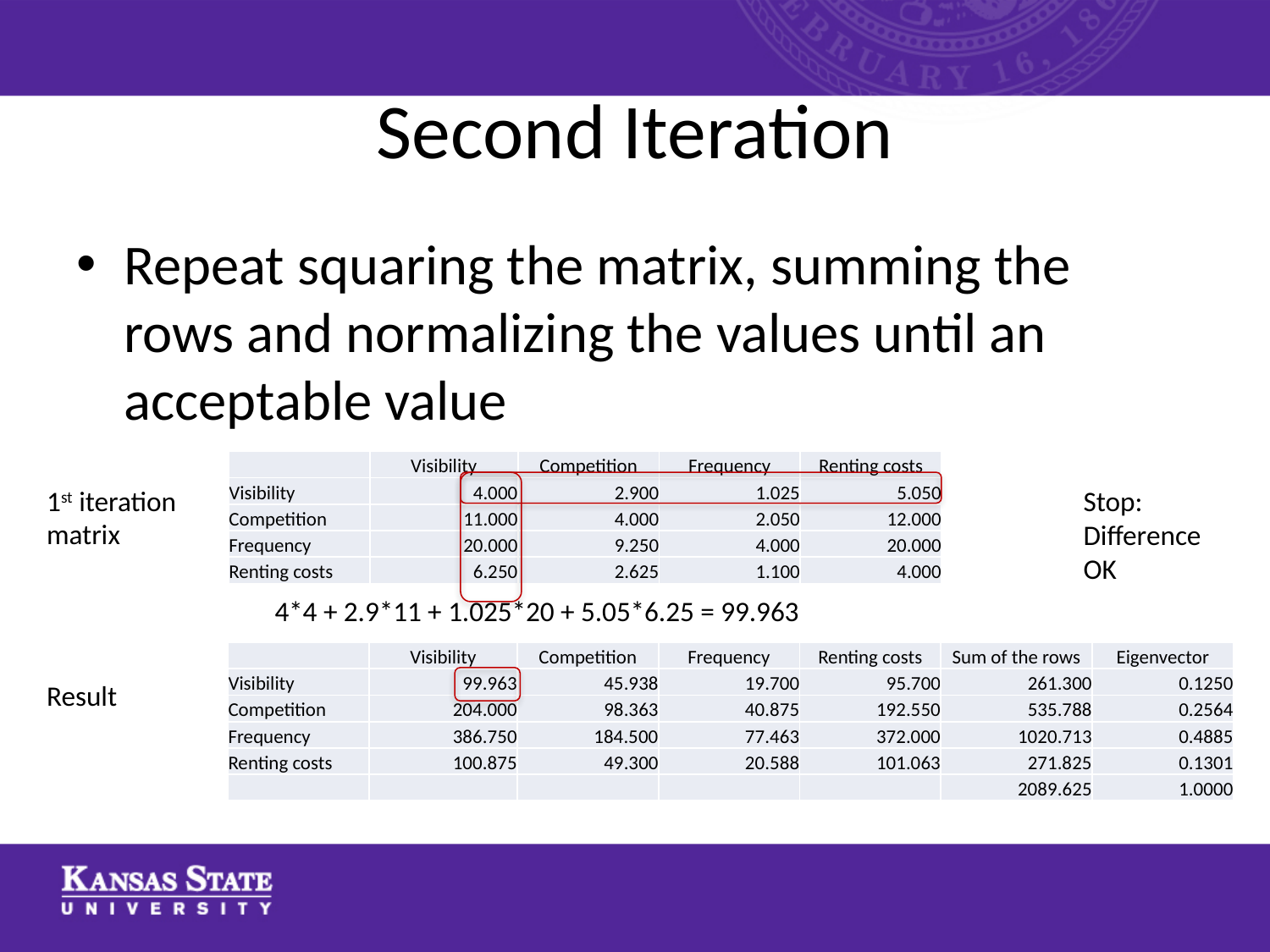

# Second Iteration
Repeat squaring the matrix, summing the rows and normalizing the values until an acceptable value
|  | Visibility | Competition | Frequency | Renting costs |
| --- | --- | --- | --- | --- |
| Visibility | 4.000 | 2.900 | 1.025 | 5.050 |
| Competition | 11.000 | 4.000 | 2.050 | 12.000 |
| Frequency | 20.000 | 9.250 | 4.000 | 20.000 |
| Renting costs | 6.250 | 2.625 | 1.100 | 4.000 |

1st iteration matrix
Stop:  Difference OK

4*4 + 2.9*11 + 1.025*20 + 5.05*6.25 = 99.963
|  | Visibility | Competition | Frequency | Renting costs | Sum of the rows | Eigenvector |
| --- | --- | --- | --- | --- | --- | --- |
| Visibility | 99.963 | 45.938 | 19.700 | 95.700 | 261.300 | 0.1250 |
| Competition | 204.000 | 98.363 | 40.875 | 192.550 | 535.788 | 0.2564 |
| Frequency | 386.750 | 184.500 | 77.463 | 372.000 | 1020.713 | 0.4885 |
| Renting costs | 100.875 | 49.300 | 20.588 | 101.063 | 271.825 | 0.1301 |
|  |  |  |  |  | 2089.625 | 1.0000 |

Result